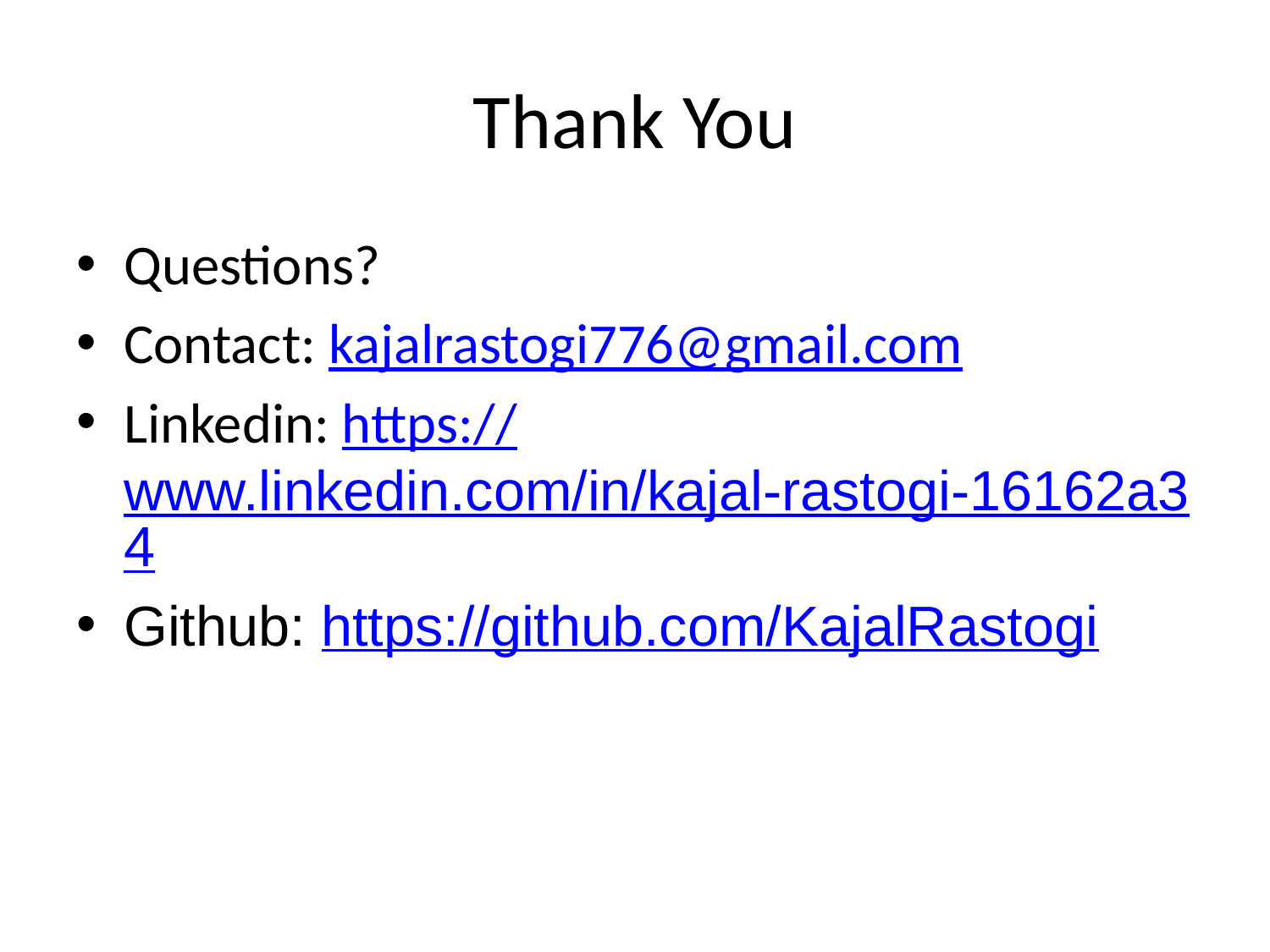

# Thank You
Questions?
Contact: kajalrastogi776@gmail.com
Linkedin: https://www.linkedin.com/in/kajal-rastogi-16162a34
Github: https://github.com/KajalRastogi